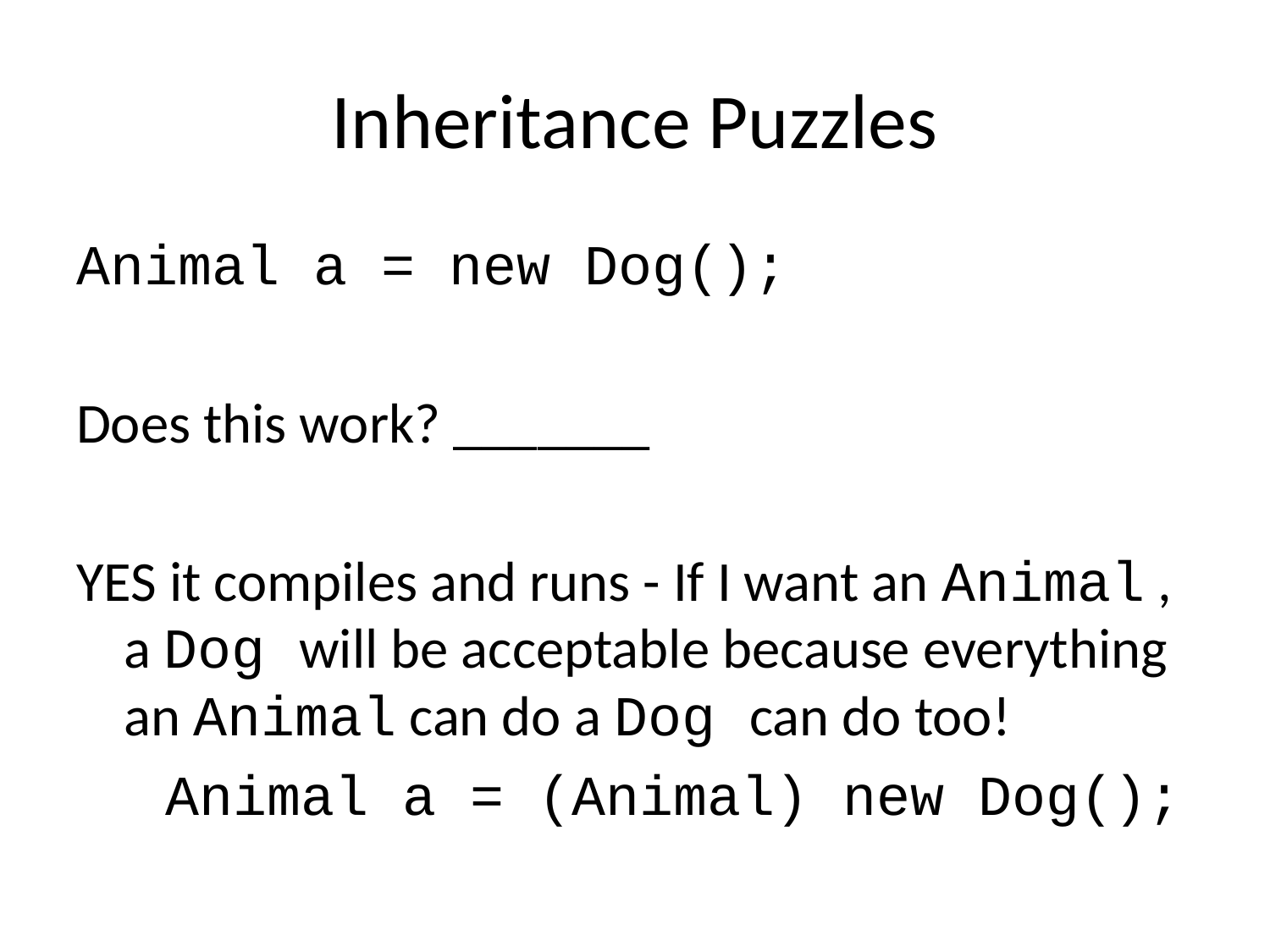

# Inheritance Puzzles
Animal a = new Dog();

Does this work? _______

YES it compiles and runs - If I want an Animal , a Dog will be acceptable because everything an Animal can do a Dog can do too!
       Animal a = (Animal) new Dog();